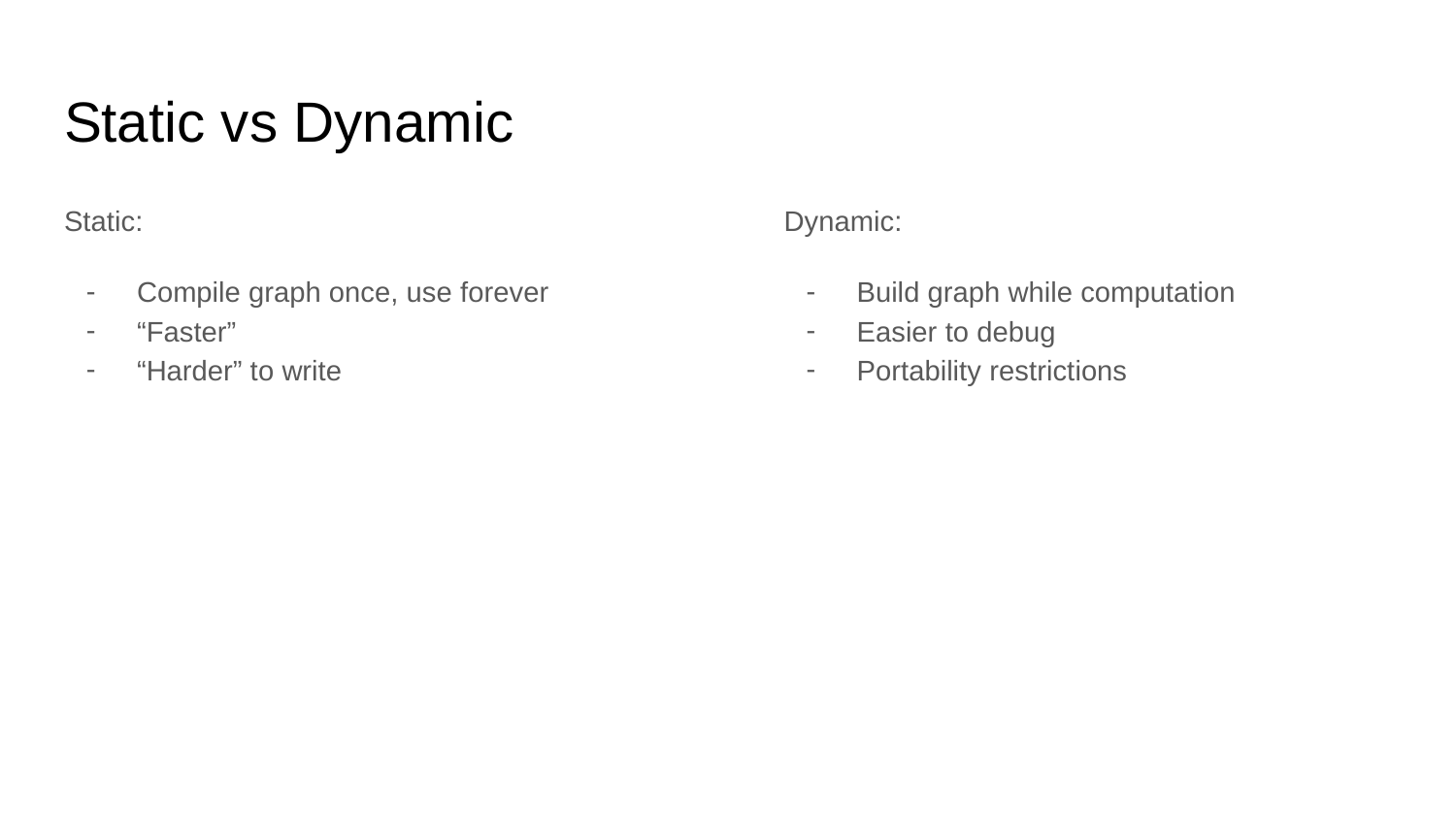

# Static vs Dynamic
Static:
Compile graph once, use forever
“Faster”
“Harder” to write
Dynamic:
Build graph while computation
Easier to debug
Portability restrictions